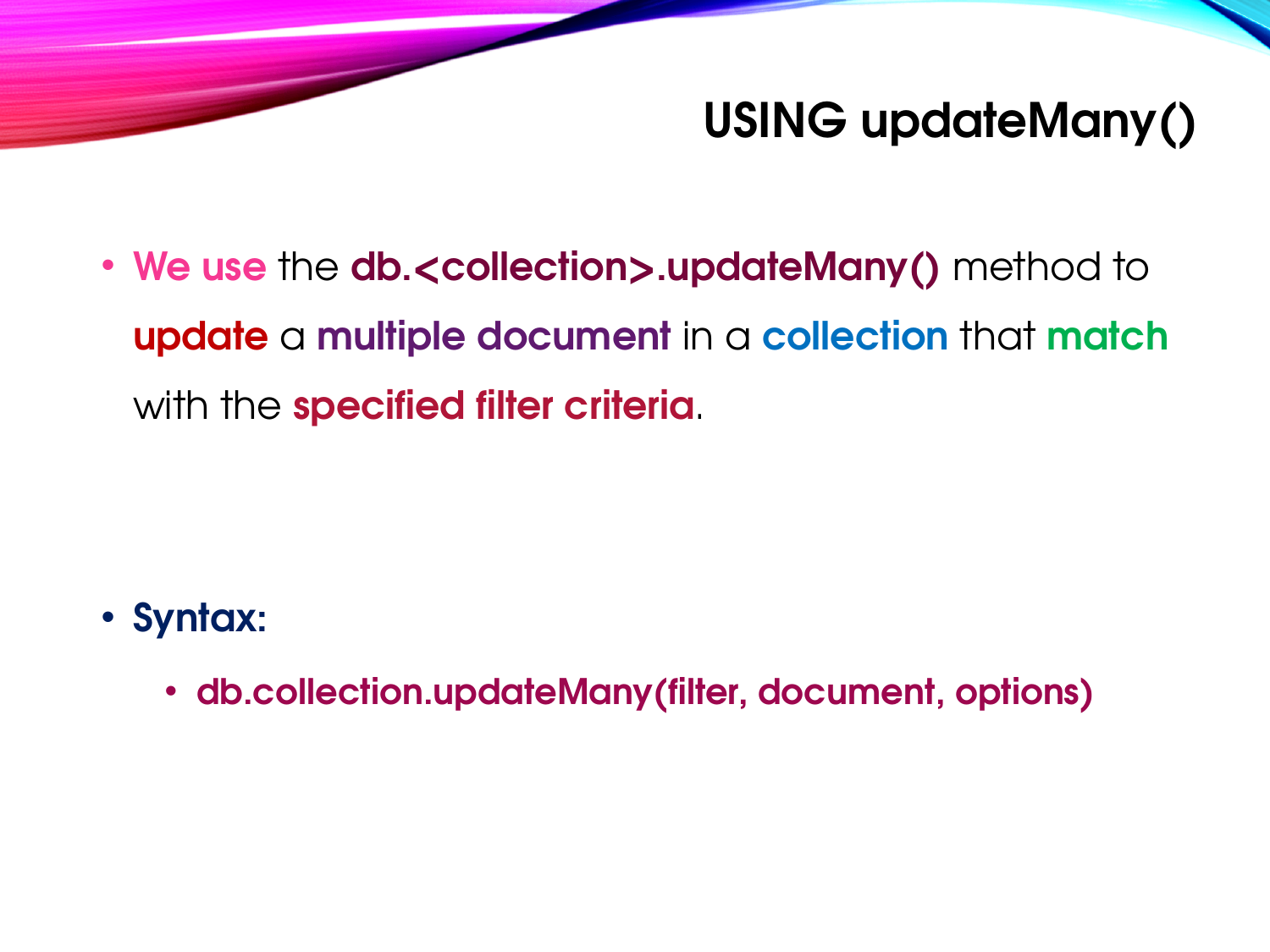

# Using updateMany()
We use the db.<collection>.updateMany() method to update a multiple document in a collection that match with the specified filter criteria.

Syntax:
db.collection.updateMany(filter, document, options)